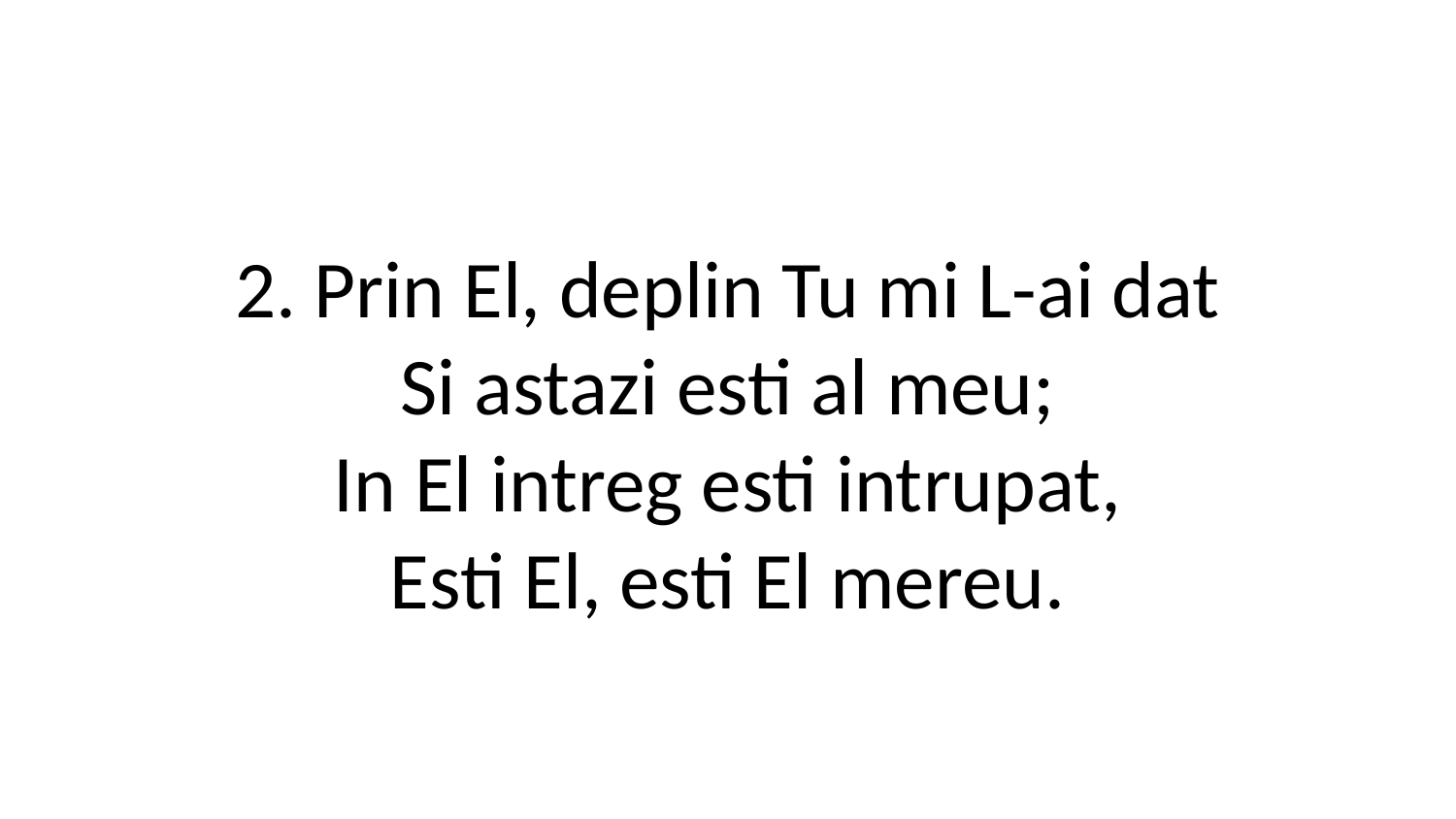

2. Prin El, deplin Tu mi L-ai dat
Si astazi esti al meu;
In El intreg esti intrupat,
Esti El, esti El mereu.